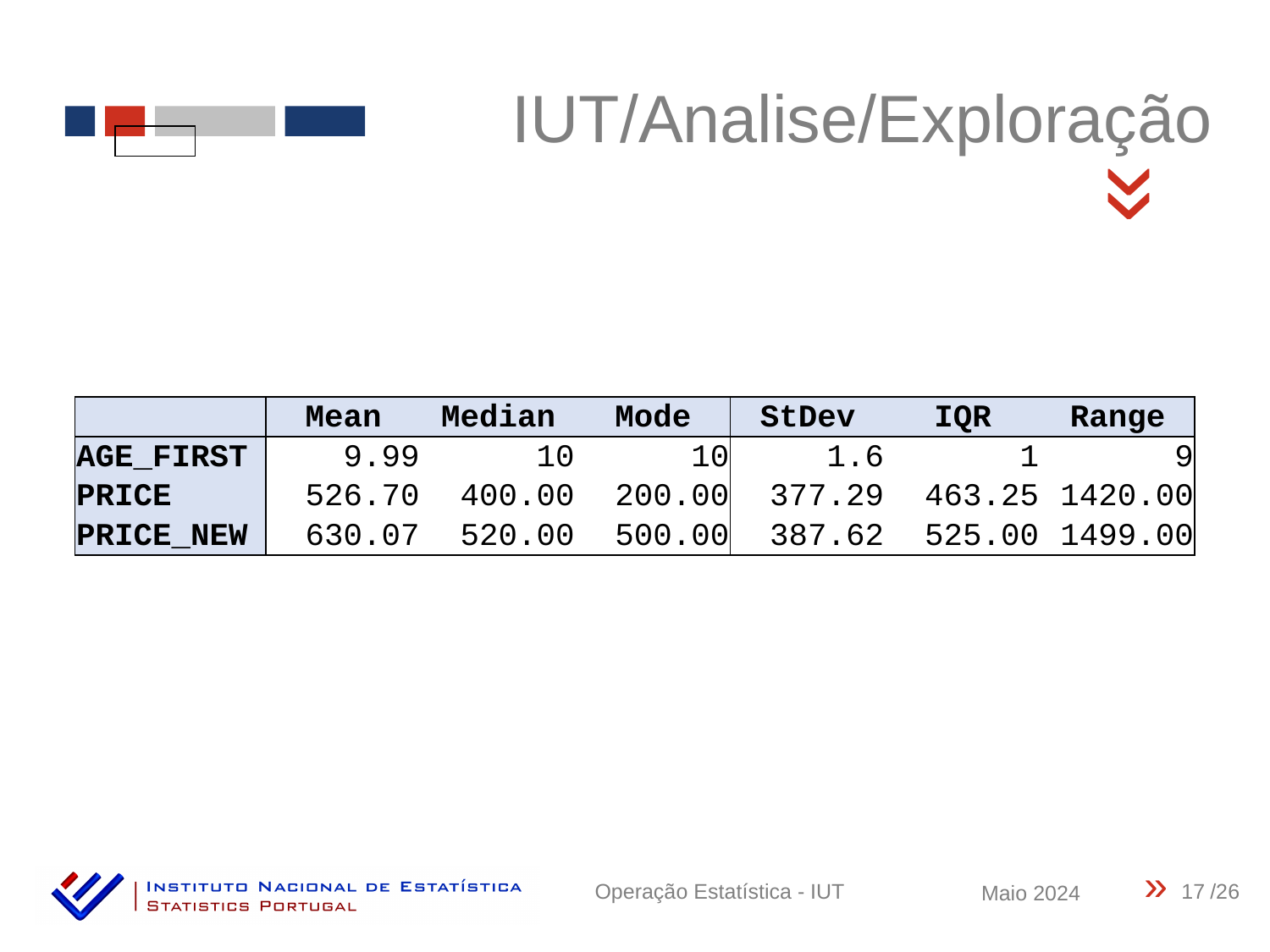

IUT/Analise/Exploração
«
|  | Mean | Median | Mode | StDev | IQR | Range |
| --- | --- | --- | --- | --- | --- | --- |
| AGE\_FIRST | 9.99 | 10 | 10 | 1.6 | 1 | 9 |
| PRICE | 526.70 | 400.00 | 200.00 | 377.29 | 463.25 | 1420.00 |
| PRICE\_NEW | 630.07 | 520.00 | 500.00 | 387.62 | 525.00 | 1499.00 |
17